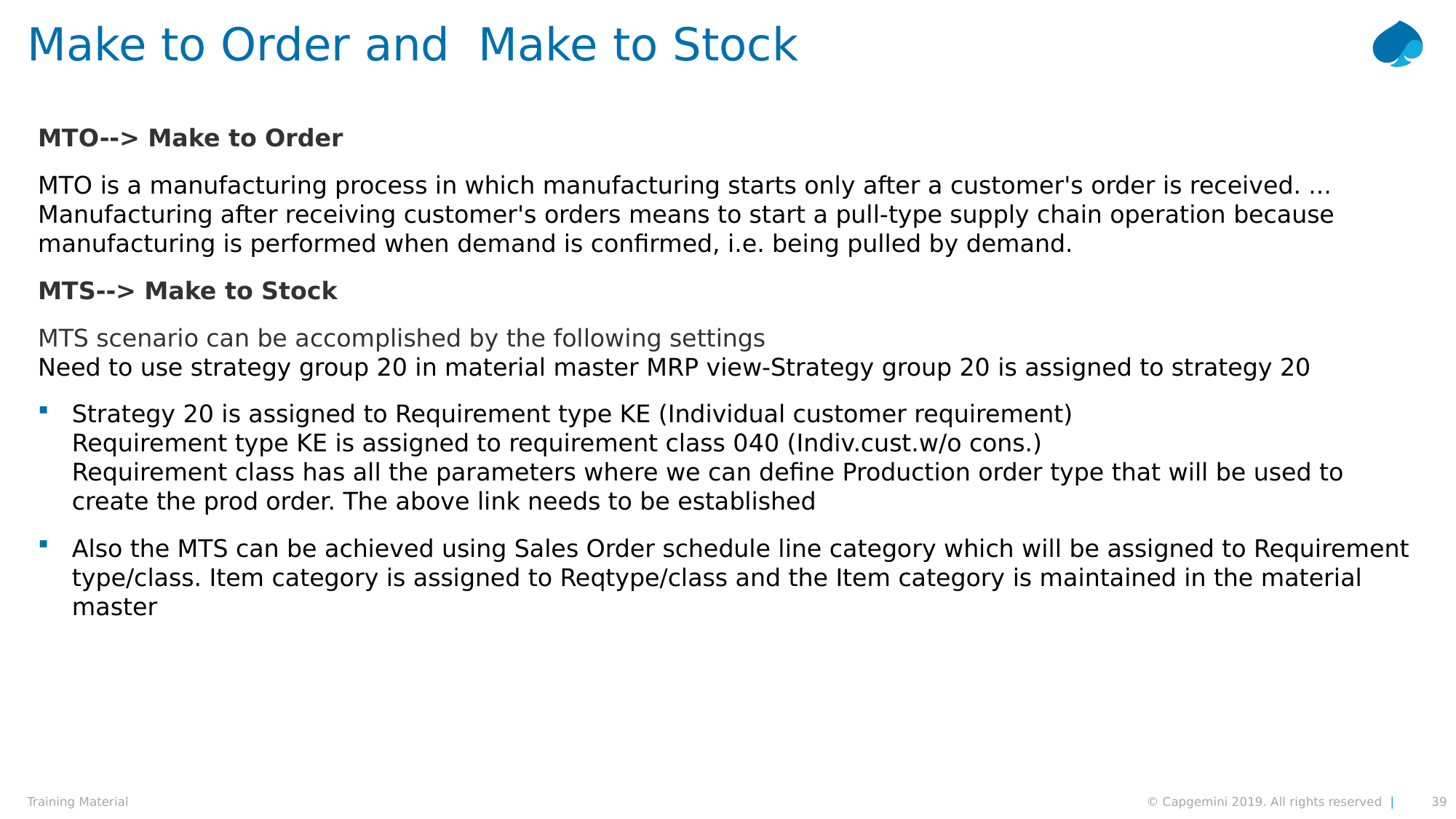

# Make to Order and  Make to Stock
MTO--> Make to Order
MTO is a manufacturing process in which manufacturing starts only after a customer's order is received. ... Manufacturing after receiving customer's orders means to start a pull-type supply chain operation because manufacturing is performed when demand is confirmed, i.e. being pulled by demand.
MTS--> Make to Stock
MTS scenario can be accomplished by the following settings
Need to use strategy group 20 in material master MRP view-Strategy group 20 is assigned to strategy 20
Strategy 20 is assigned to Requirement type KE (Individual customer requirement)
Requirement type KE is assigned to requirement class 040 (Indiv.cust.w/o cons.)
Requirement class has all the parameters where we can define Production order type that will be used to create the prod order. The above link needs to be established
Also the MTS can be achieved using Sales Order schedule line category which will be assigned to Requirement type/class. Item category is assigned to Reqtype/class and the Item category is maintained in the material master